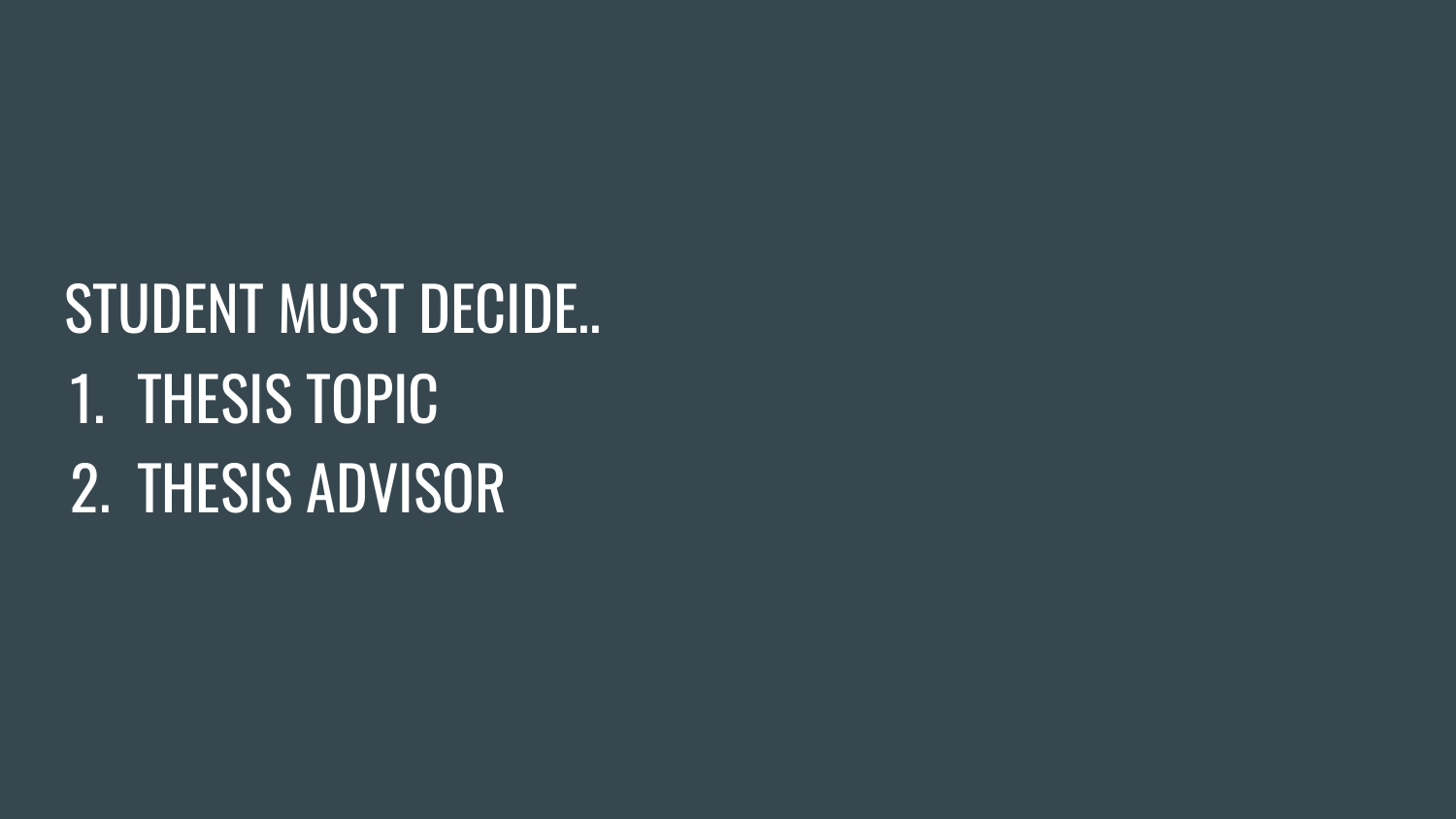

# STUDENT MUST DECIDE..
THESIS TOPIC
THESIS ADVISOR